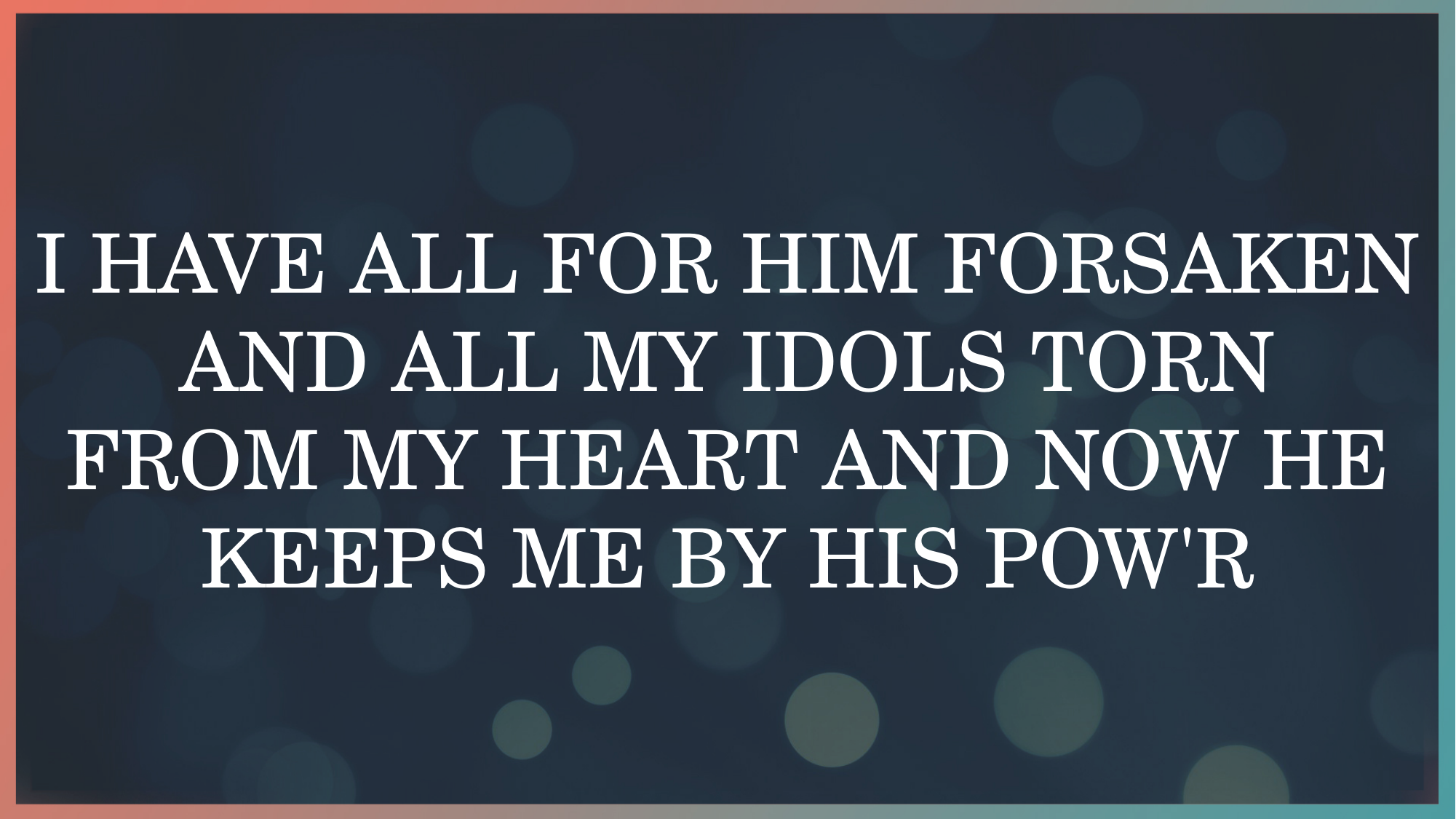

I HAVE ALL FOR HIM FORSAKEN AND ALL MY IDOLS TORN
FROM MY HEART AND NOW HE KEEPS ME BY HIS POW'R